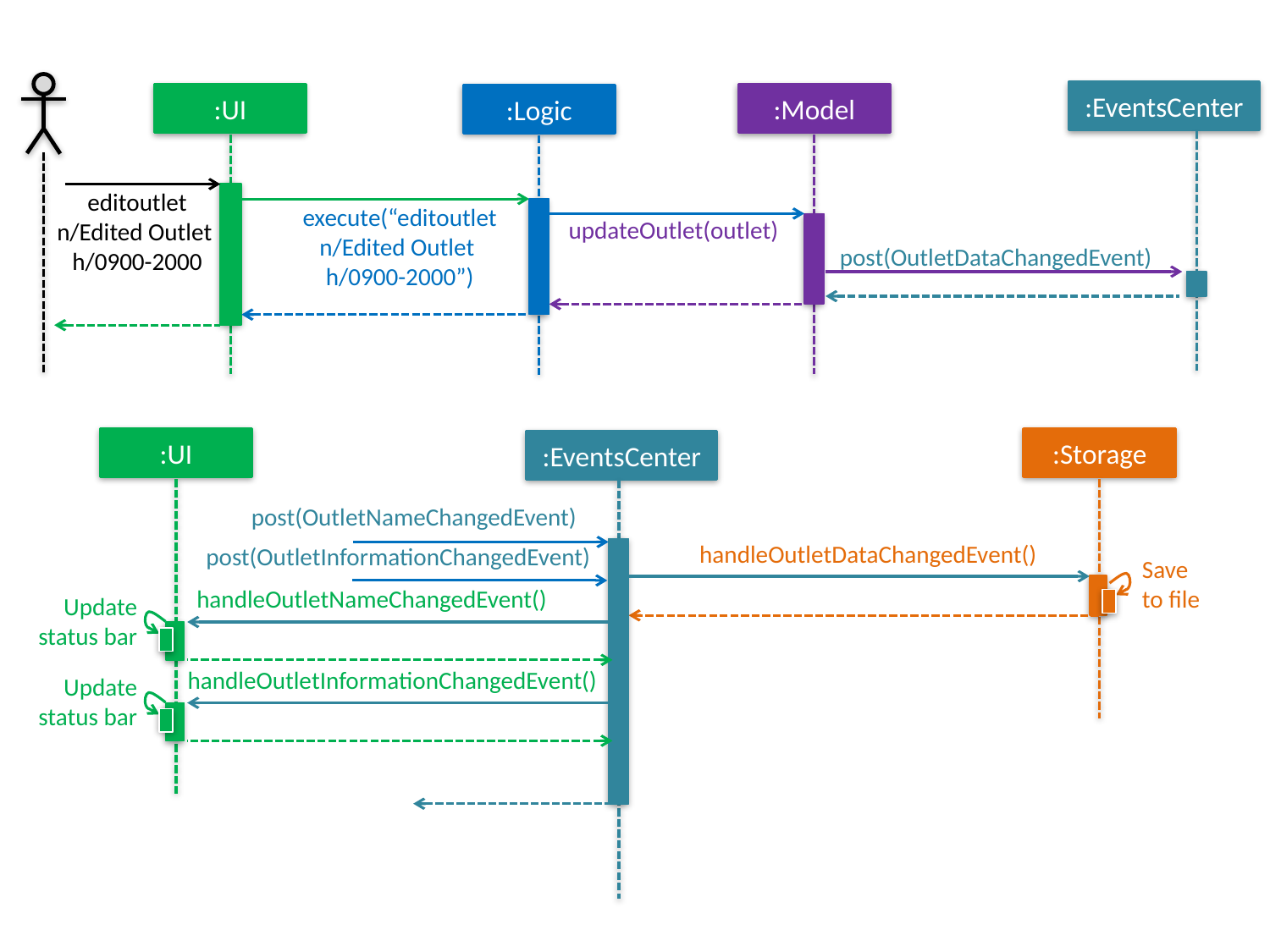

:EventsCenter
:UI
:Model
:Logic

editoutlet n/Edited Outlet
h/0900-2000

execute(“editoutlet n/Edited Outlet
h/0900-2000”)

updateOutlet(outlet)
post(OutletDataChangedEvent)

:UI
:Storage
:EventsCenter
post(OutletNameChangedEvent)
handleOutletDataChangedEvent()

post(OutletInformationChangedEvent)
Save
to file

handleOutletNameChangedEvent()
Update status bar

handleOutletInformationChangedEvent()
Update status bar